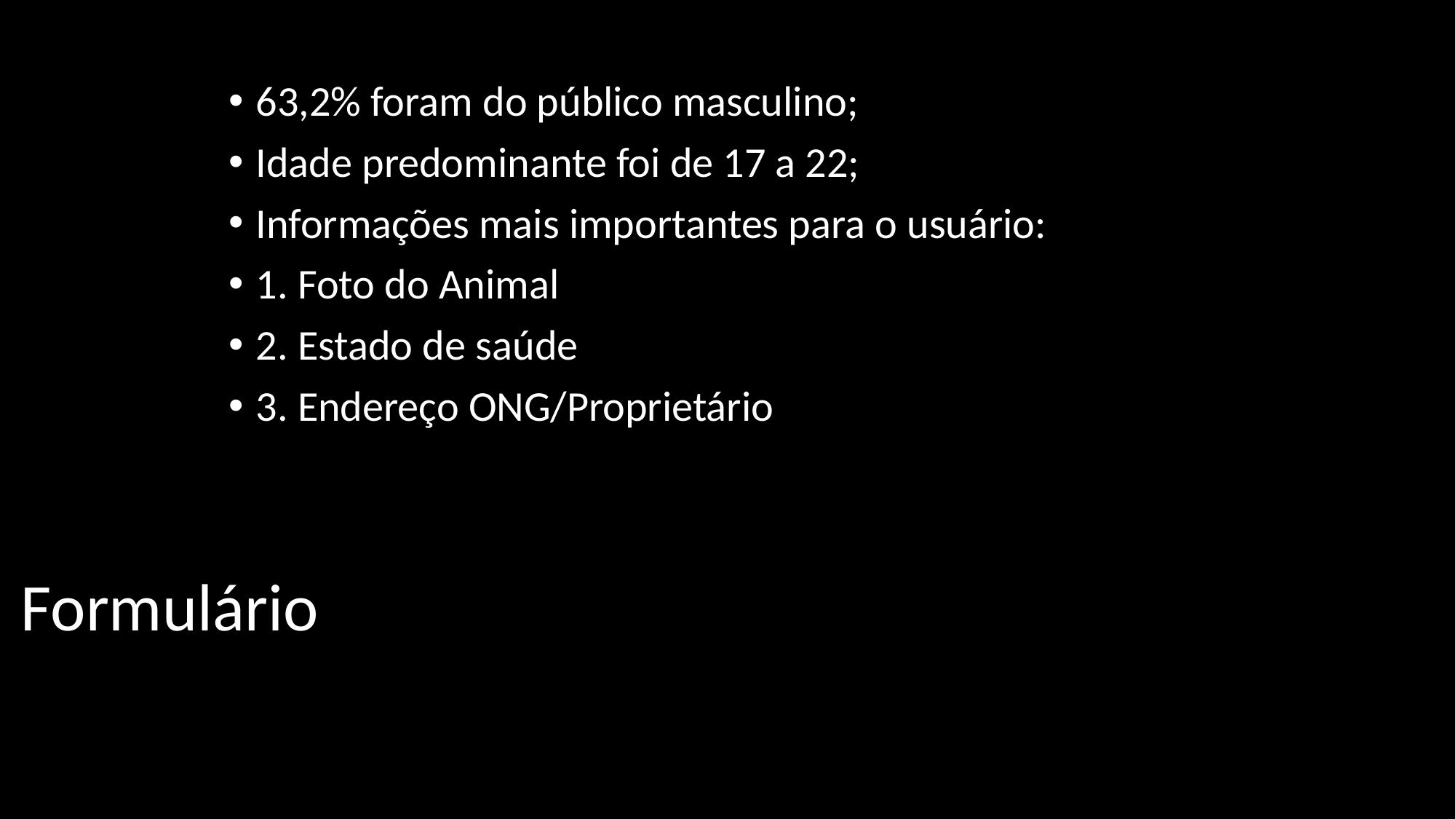

63,2% foram do público masculino;
Idade predominante foi de 17 a 22;
Informações mais importantes para o usuário:
1. Foto do Animal
2. Estado de saúde
3. Endereço ONG/Proprietário

Formulário